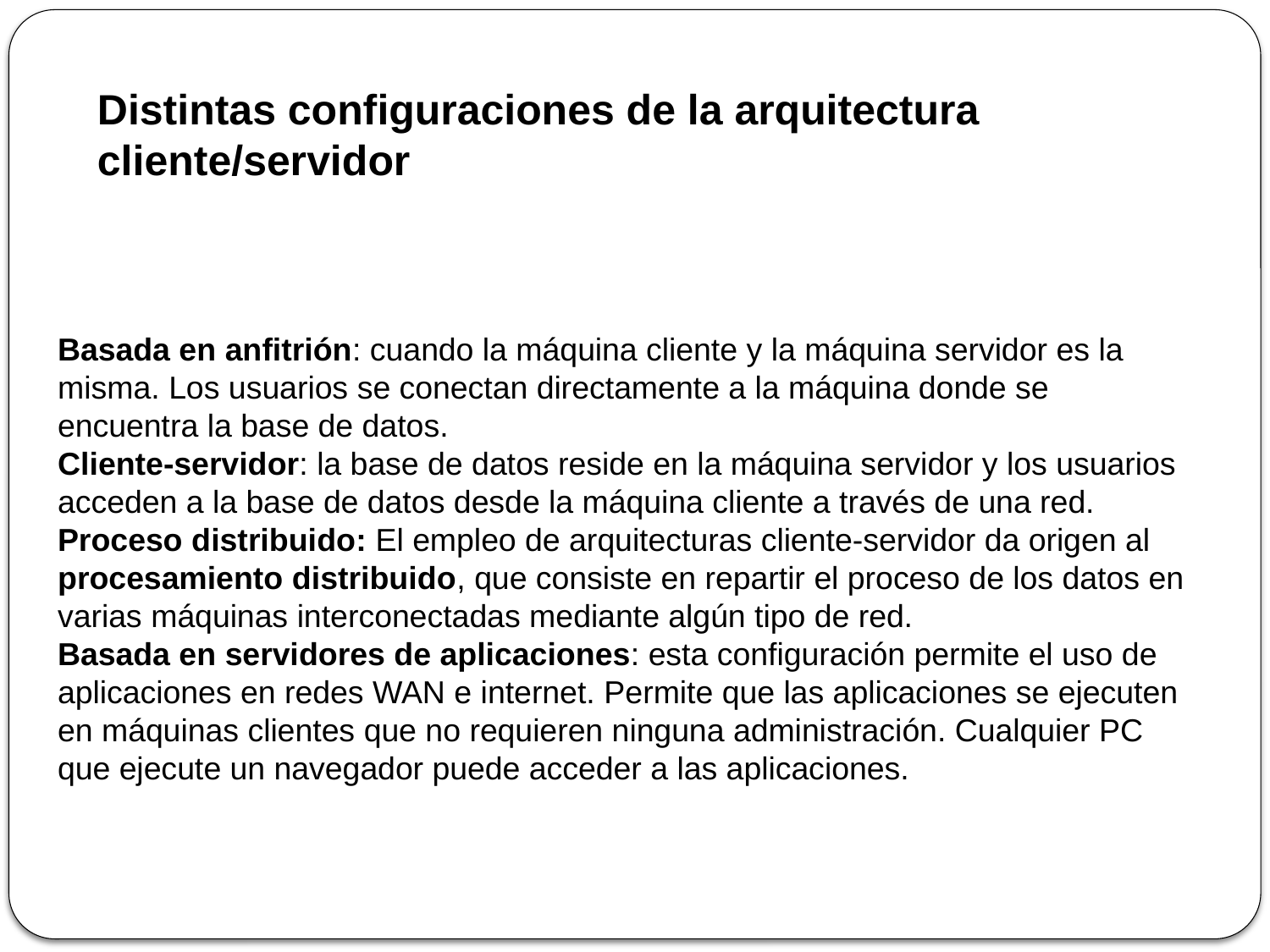

Distintas configuraciones de la arquitectura cliente/servidor
Basada en anfitrión: cuando la máquina cliente y la máquina servidor es la misma. Los usuarios se conectan directamente a la máquina donde se encuentra la base de datos.
Cliente-servidor: la base de datos reside en la máquina servidor y los usuarios acceden a la base de datos desde la máquina cliente a través de una red.
Proceso distribuido: El empleo de arquitecturas cliente-servidor da origen al procesamiento distribuido, que consiste en repartir el proceso de los datos en varias máquinas interconectadas mediante algún tipo de red.
Basada en servidores de aplicaciones: esta configuración permite el uso de aplicaciones en redes WAN e internet. Permite que las aplicaciones se ejecuten en máquinas clientes que no requieren ninguna administración. Cualquier PC que ejecute un navegador puede acceder a las aplicaciones.